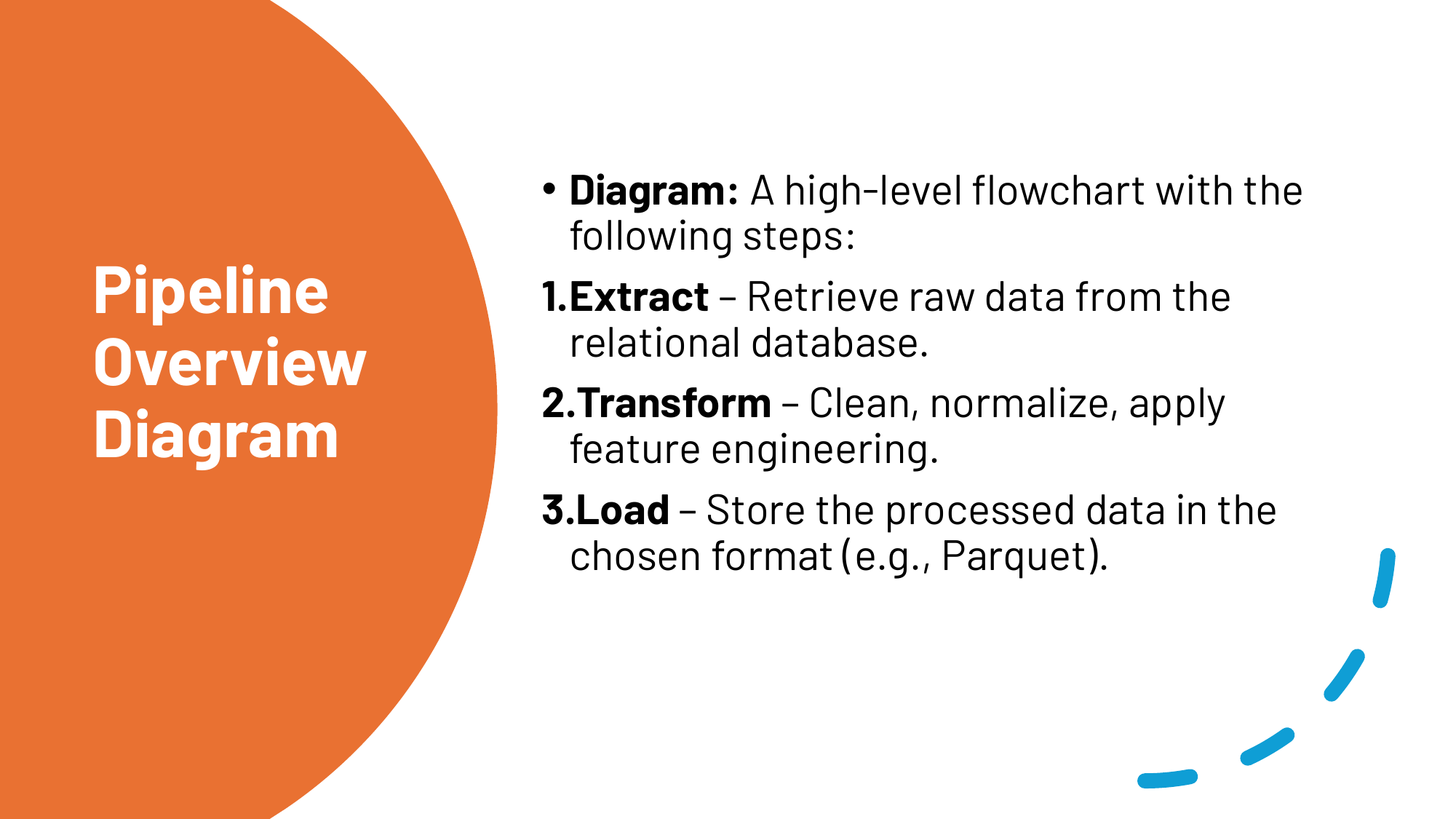

Diagram: A high-level flowchart with the following steps:
Extract – Retrieve raw data from the relational database.
Transform – Clean, normalize, apply feature engineering.
Load – Store the processed data in the chosen format (e.g., Parquet).

# Pipeline Overview Diagram